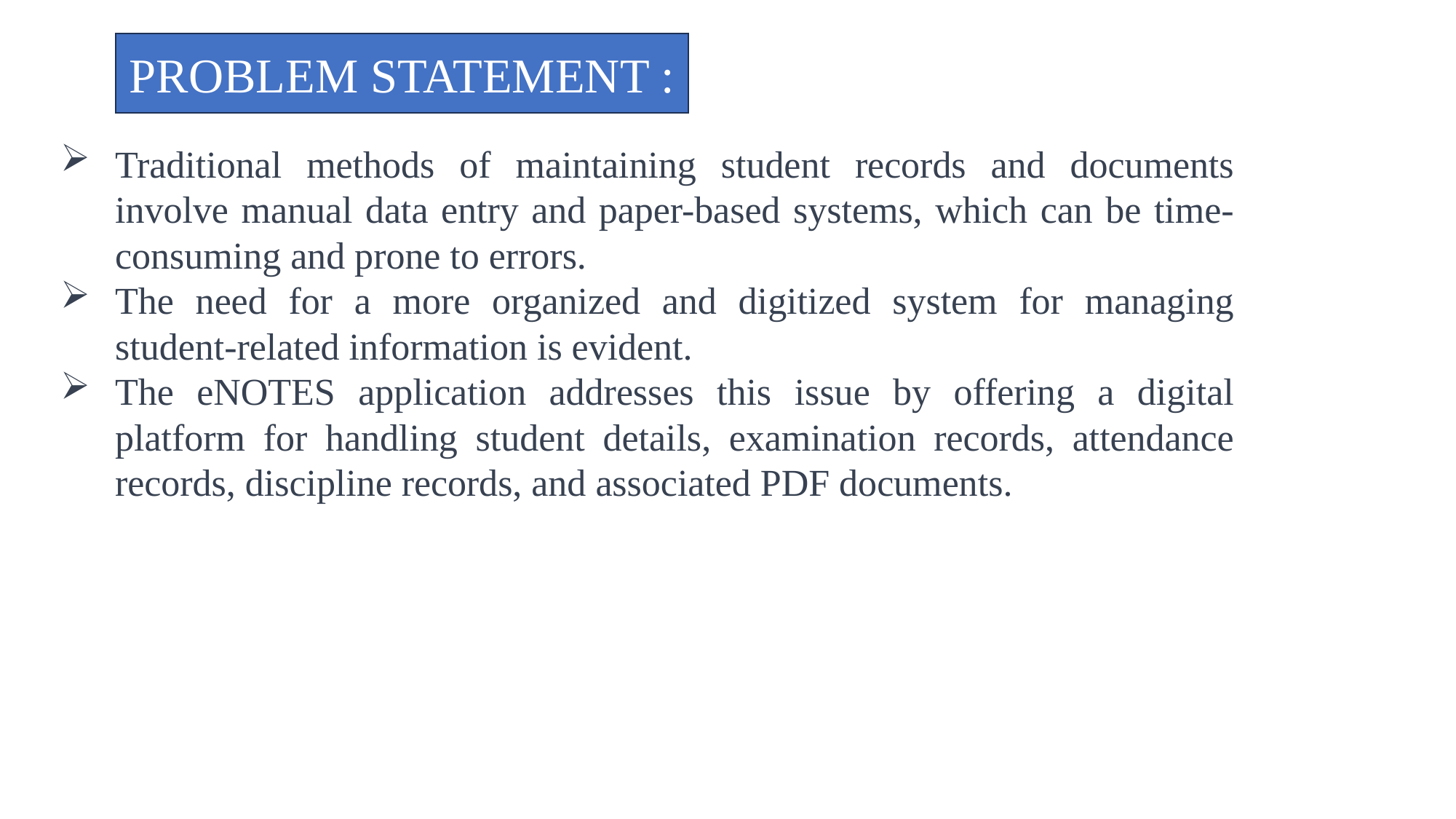

PROBLEM STATEMENT :
Traditional methods of maintaining student records and documents involve manual data entry and paper-based systems, which can be time-consuming and prone to errors.
The need for a more organized and digitized system for managing student-related information is evident.
The eNOTES application addresses this issue by offering a digital platform for handling student details, examination records, attendance records, discipline records, and associated PDF documents.